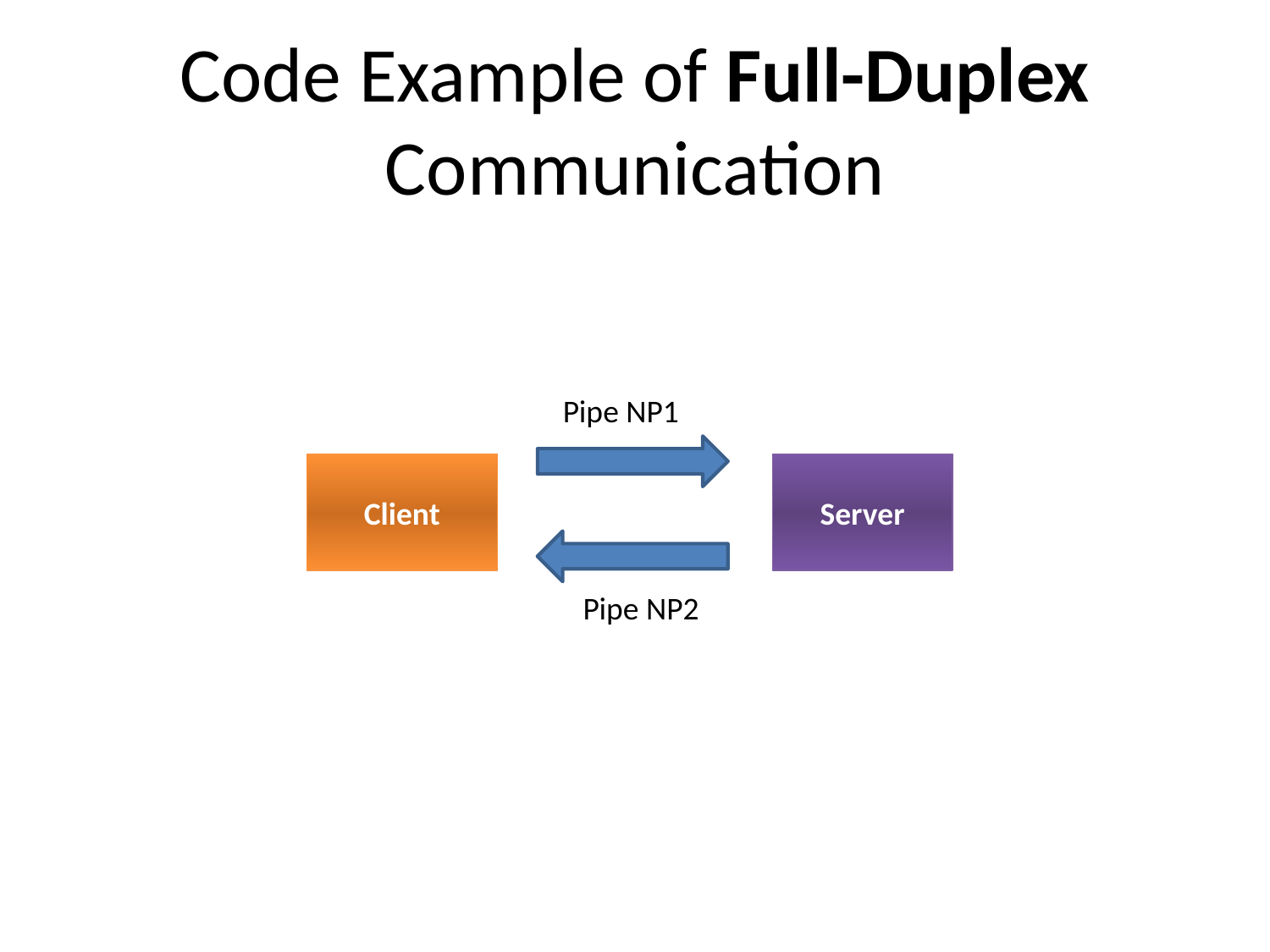

Code Example of Full-Duplex Communication
Pipe NP1

Client
Server

Pipe NP2